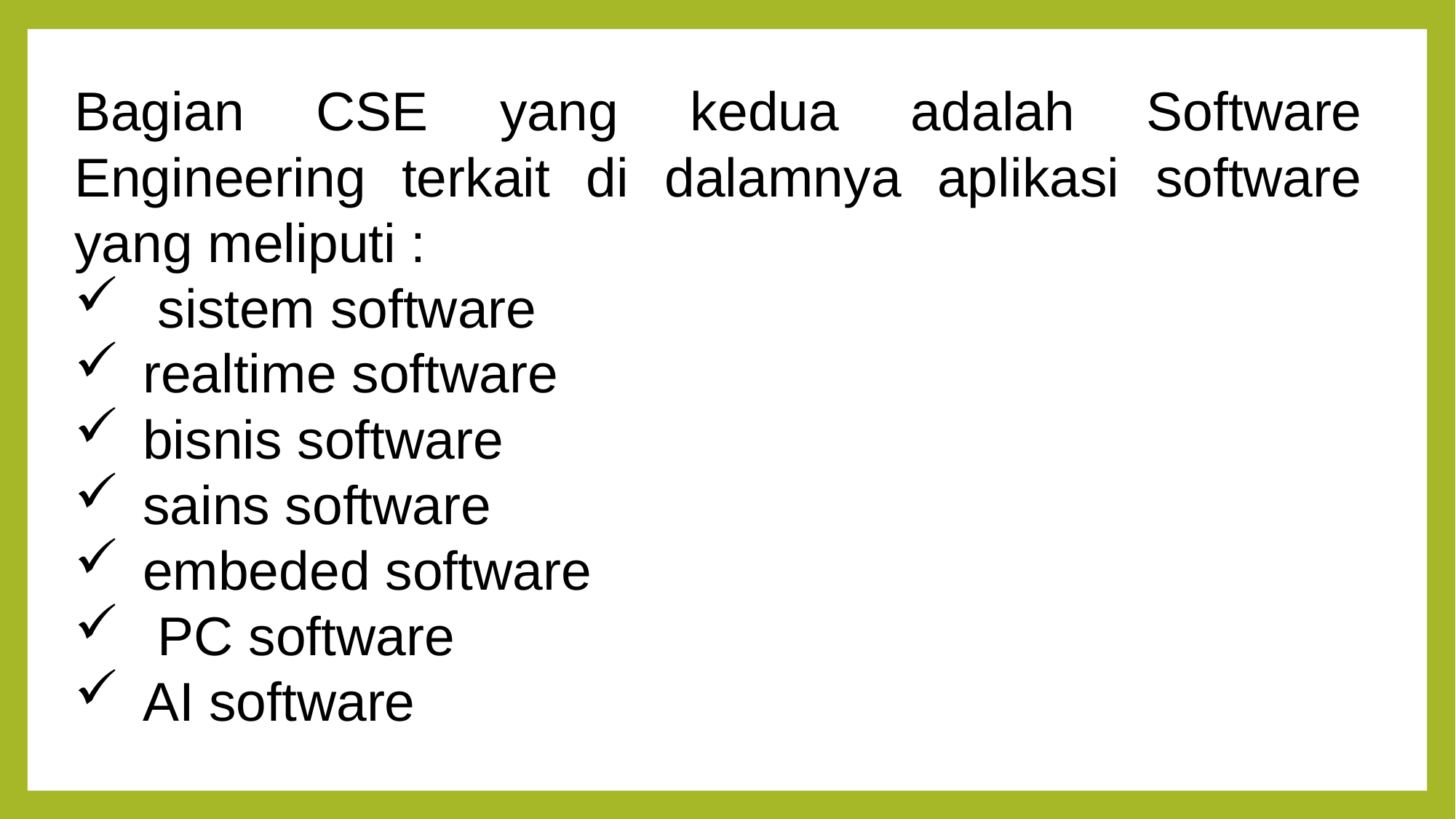

Bagian CSE yang kedua adalah Software Engineering terkait di dalamnya aplikasi software yang meliputi :
 sistem software
realtime software
bisnis software
sains software
embeded software
 PC software
AI software